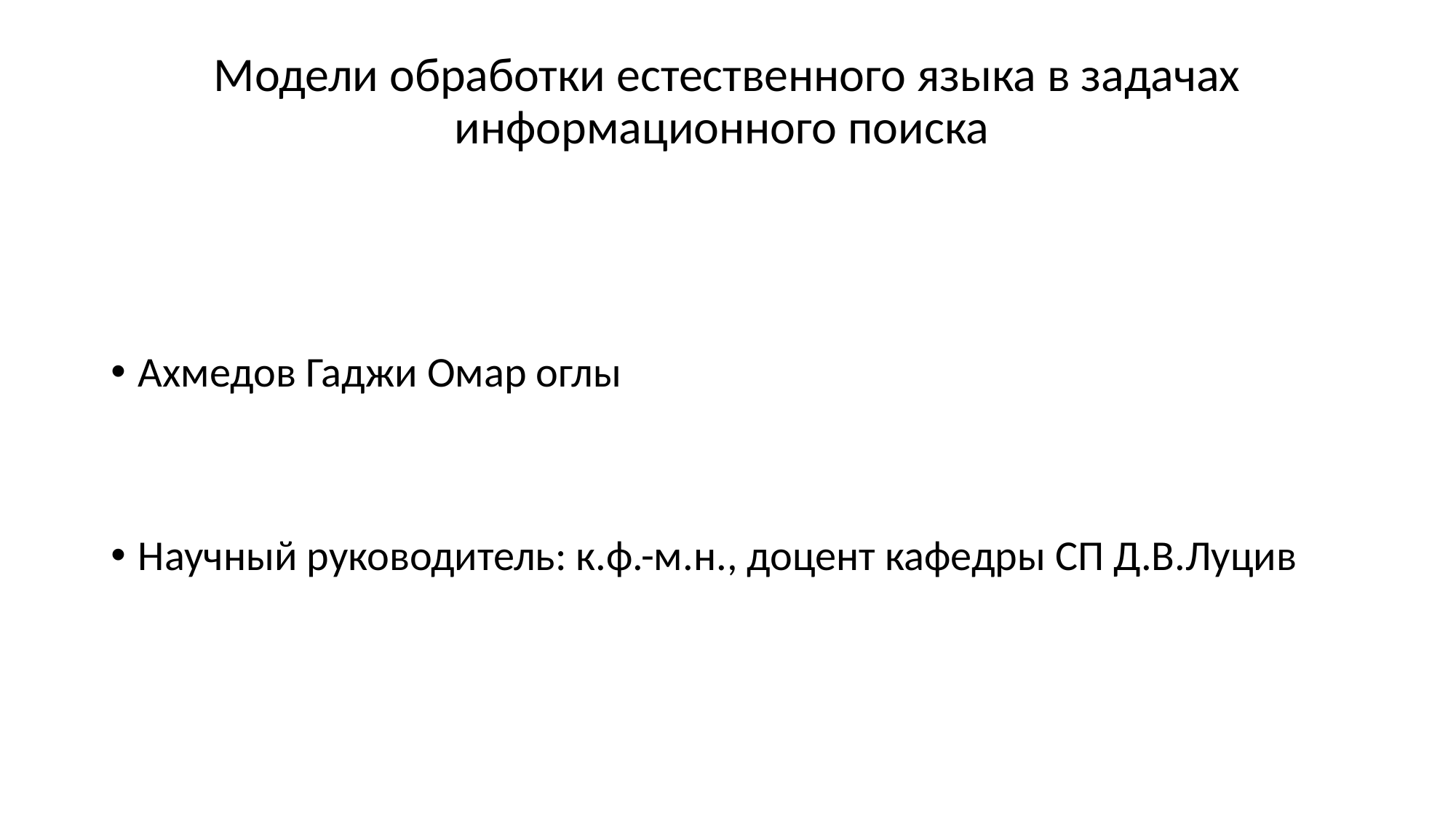

# Модели обработки естественного языка в задачах информационного поиска

Ахмедов Гаджи Омар оглы

Научный руководитель: к.ф.-м.н., доцент кафедры СП Д.В.Луцив